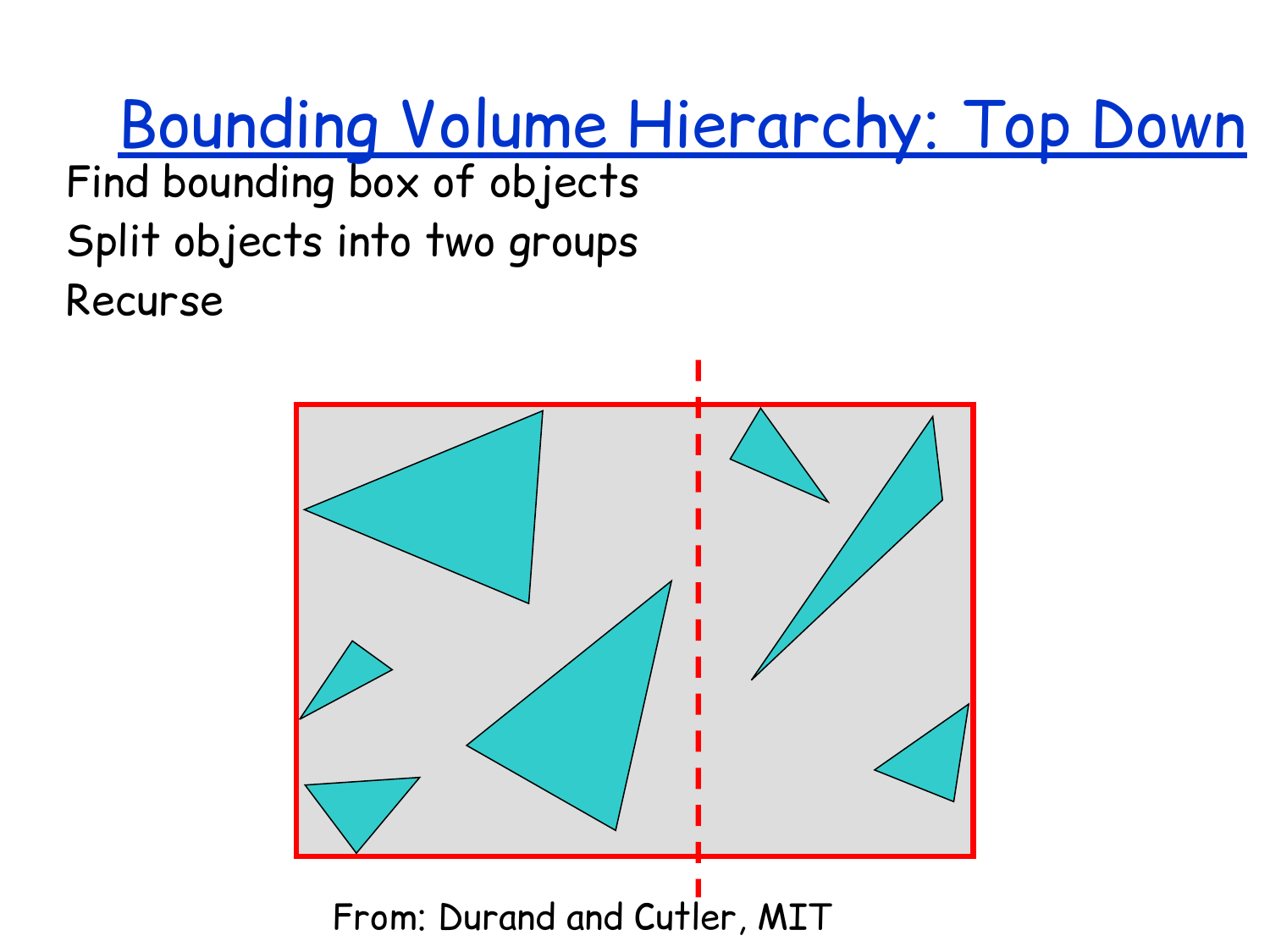

# Bounding Volume Hierarchy: Top Down
Find bounding box of objects
Split objects into two groups
Recurse

From: Durand and Cutler, MIT